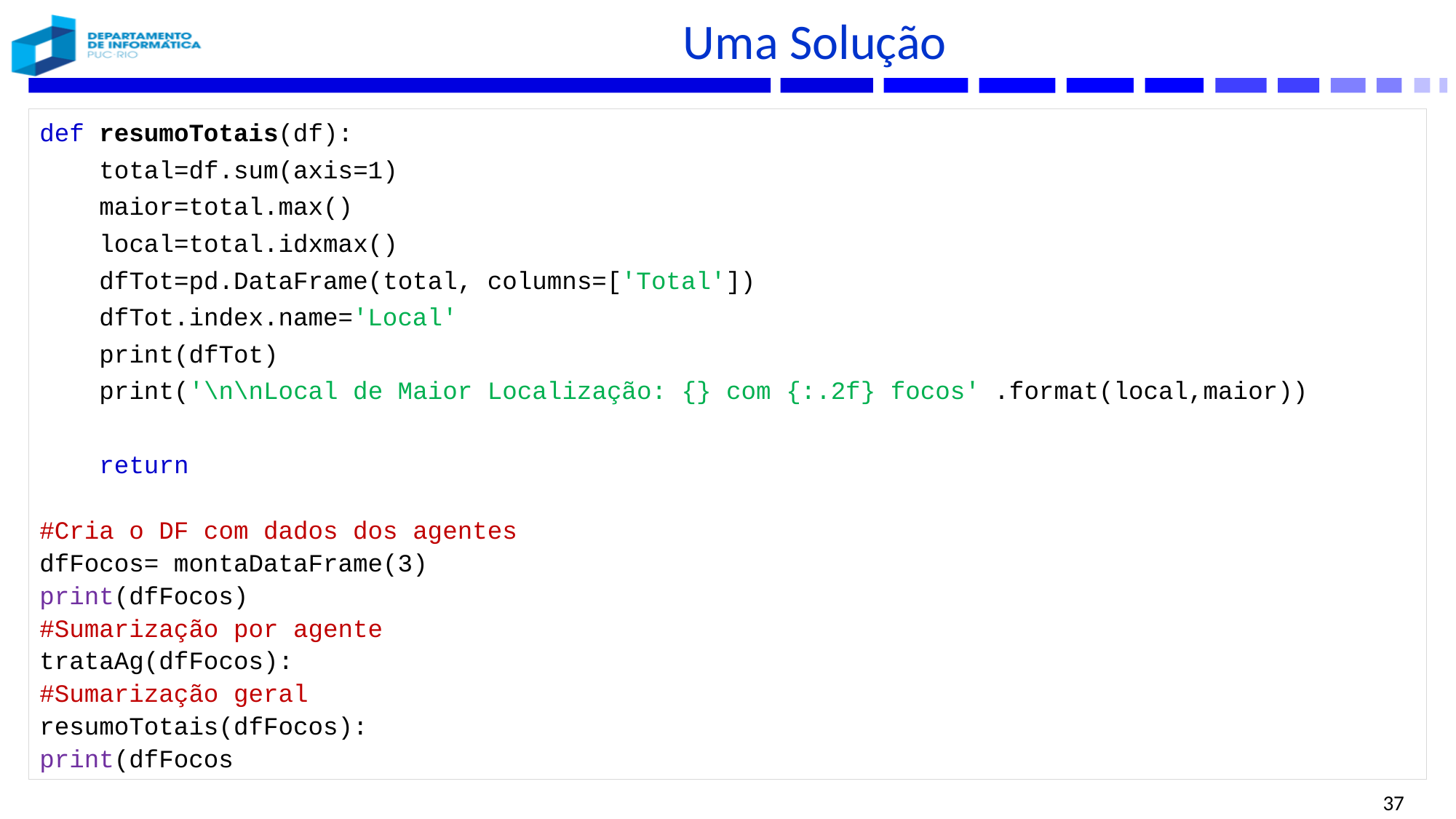

# Uma Solução
def resumoTotais(df):
    total=df.sum(axis=1)
    maior=total.max()
    local=total.idxmax()
    dfTot=pd.DataFrame(total, columns=['Total'])
    dfTot.index.name='Local'
    print(dfTot)
    print('\n\nLocal de Maior Localização: {} com {:.2f} focos' .format(local,maior))

    return

#Cria o DF com dados dos agentes
dfFocos= montaDataFrame(3)
print(dfFocos)
#Sumarização por agente
trataAg(dfFocos):
#Sumarização geral
resumoTotais(dfFocos):
print(dfFocos
37